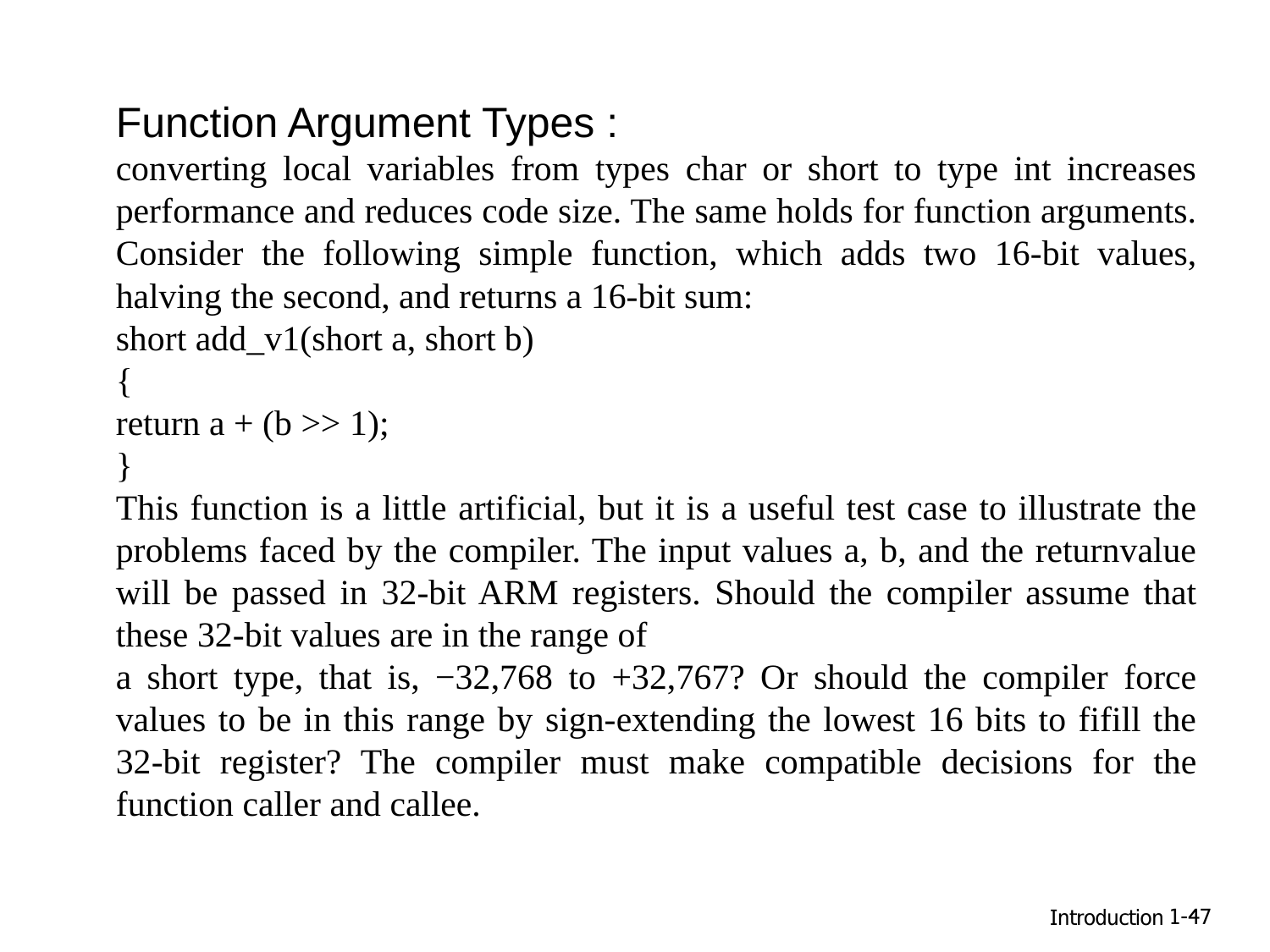

Function Argument Types :
converting local variables from types char or short to type int increases performance and reduces code size. The same holds for function arguments.
Consider the following simple function, which adds two 16-bit values, halving the second, and returns a 16-bit sum:
short add_v1(short a, short b)
{
return a + (b >> 1);
}
This function is a little artificial, but it is a useful test case to illustrate the problems faced by the compiler. The input values a, b, and the returnvalue will be passed in 32-bit ARM registers. Should the compiler assume that these 32-bit values are in the range of
a short type, that is, −32,768 to +32,767? Or should the compiler force values to be in this range by sign-extending the lowest 16 bits to fifill the 32-bit register? The compiler must make compatible decisions for the function caller and callee.
1-47
Introduction